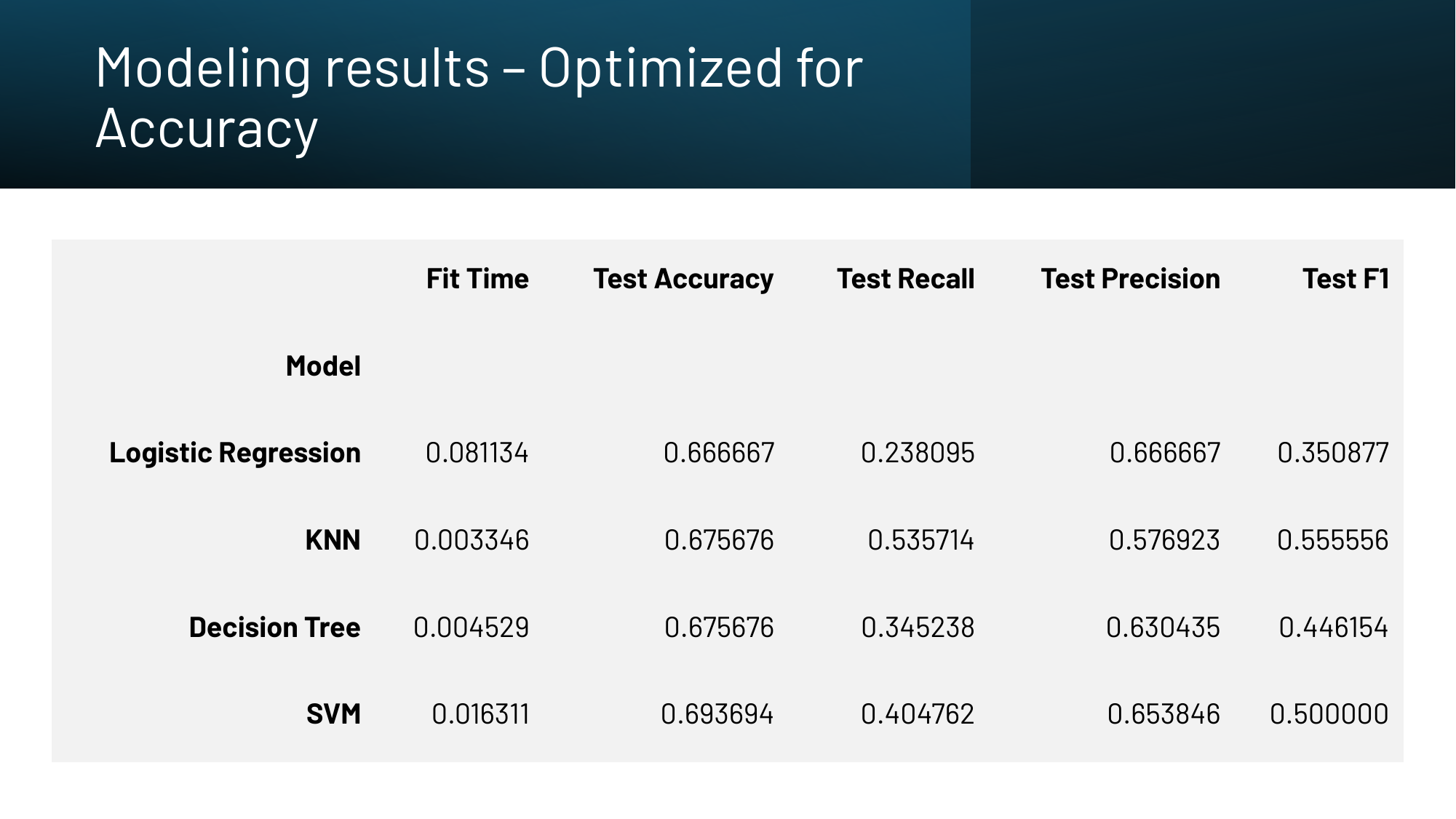

# Modeling results – Optimized for Accuracy
|  | Fit Time | Test Accuracy | Test Recall | Test Precision | Test F1 |
| --- | --- | --- | --- | --- | --- |
| Model |  |  |  |  |  |
| Logistic Regression | 0.081134 | 0.666667 | 0.238095 | 0.666667 | 0.350877 |
| KNN | 0.003346 | 0.675676 | 0.535714 | 0.576923 | 0.555556 |
| Decision Tree | 0.004529 | 0.675676 | 0.345238 | 0.630435 | 0.446154 |
| SVM | 0.016311 | 0.693694 | 0.404762 | 0.653846 | 0.500000 |